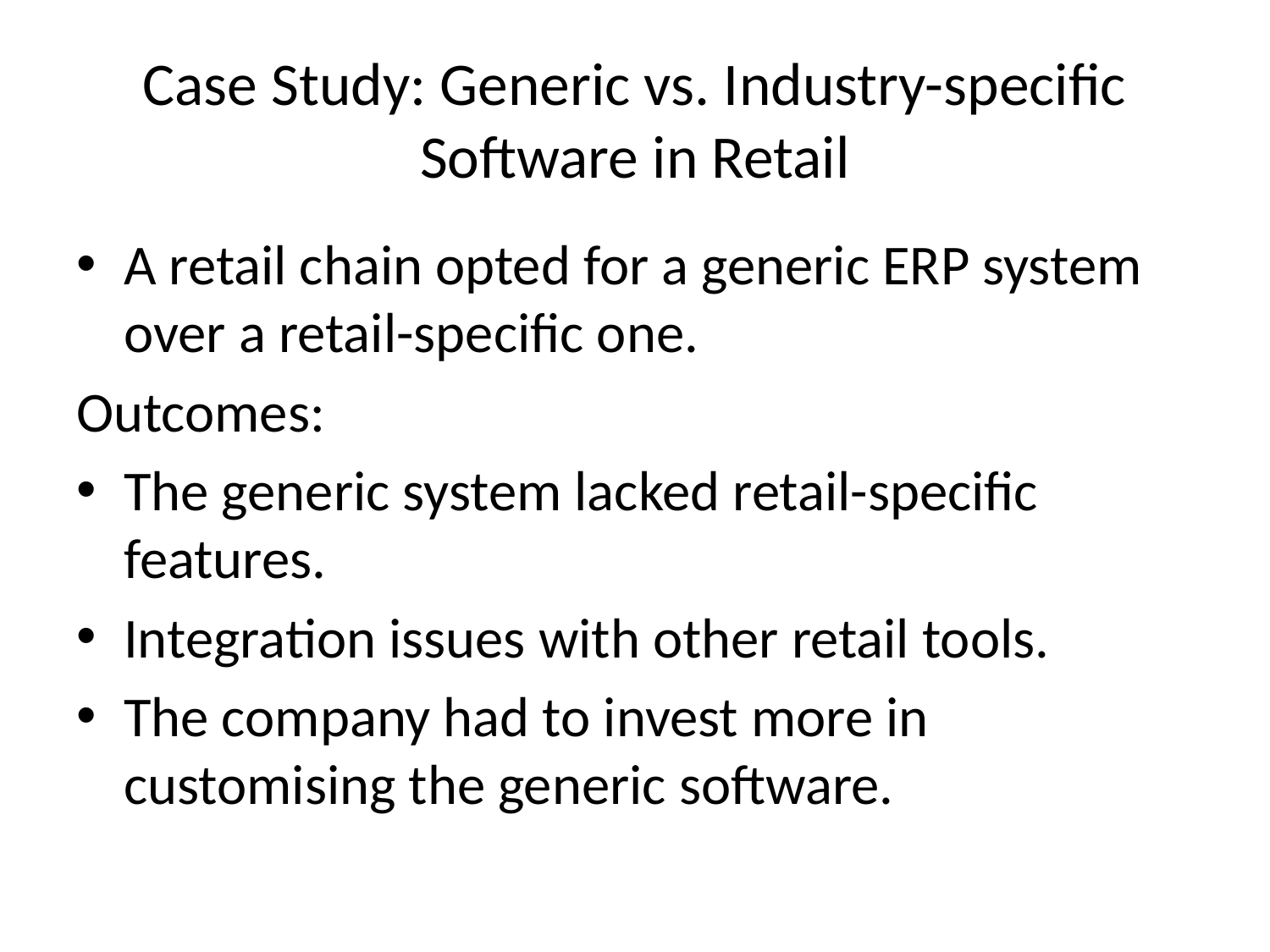

# Case Study: Generic vs. Industry-specific Software in Retail
A retail chain opted for a generic ERP system over a retail-specific one.
Outcomes:
The generic system lacked retail-specific features.
Integration issues with other retail tools.
The company had to invest more in customising the generic software.